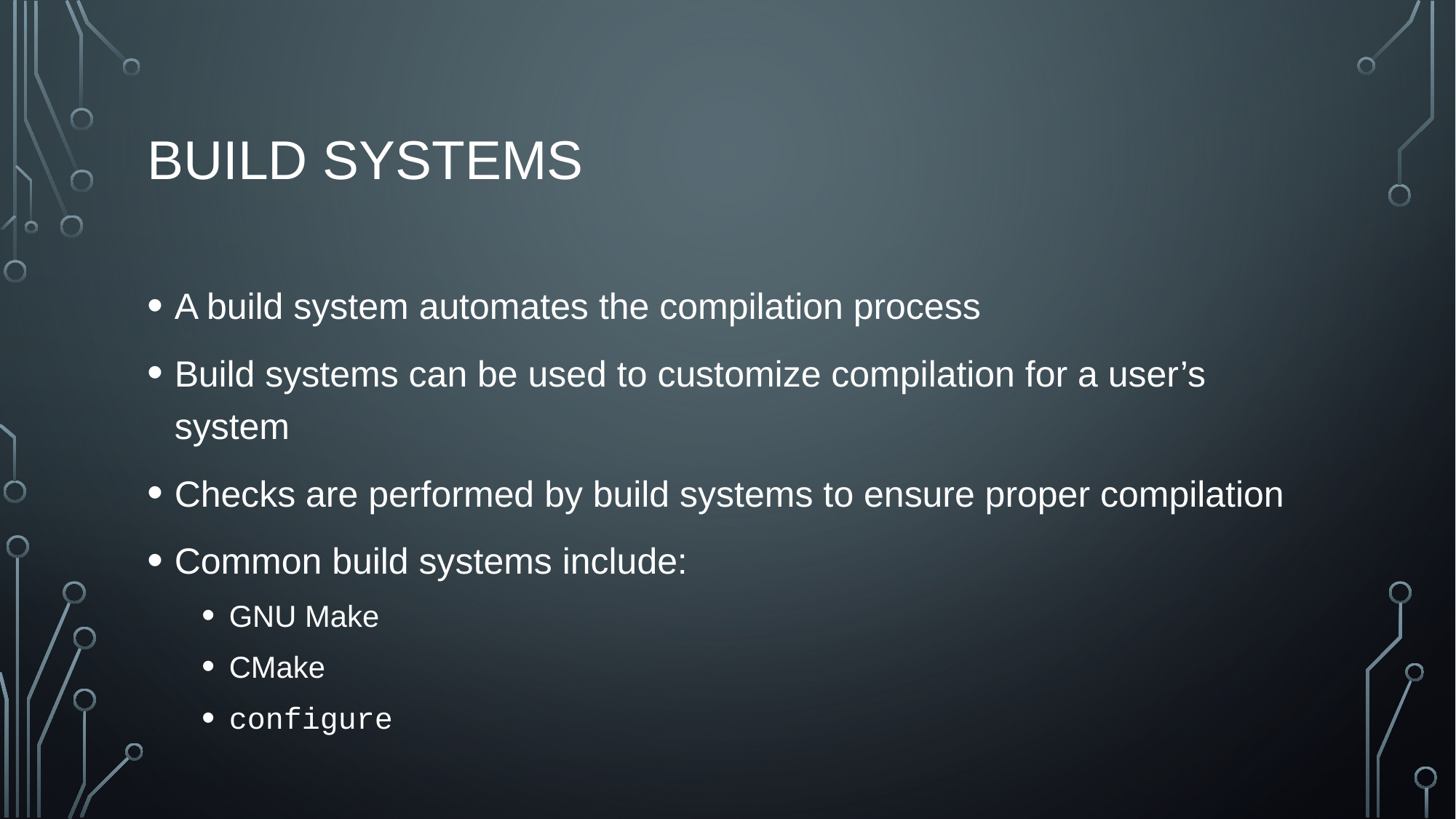

# Build Systems
A build system automates the compilation process
Build systems can be used to customize compilation for a user’s system
Checks are performed by build systems to ensure proper compilation
Common build systems include:
GNU Make
CMake
configure